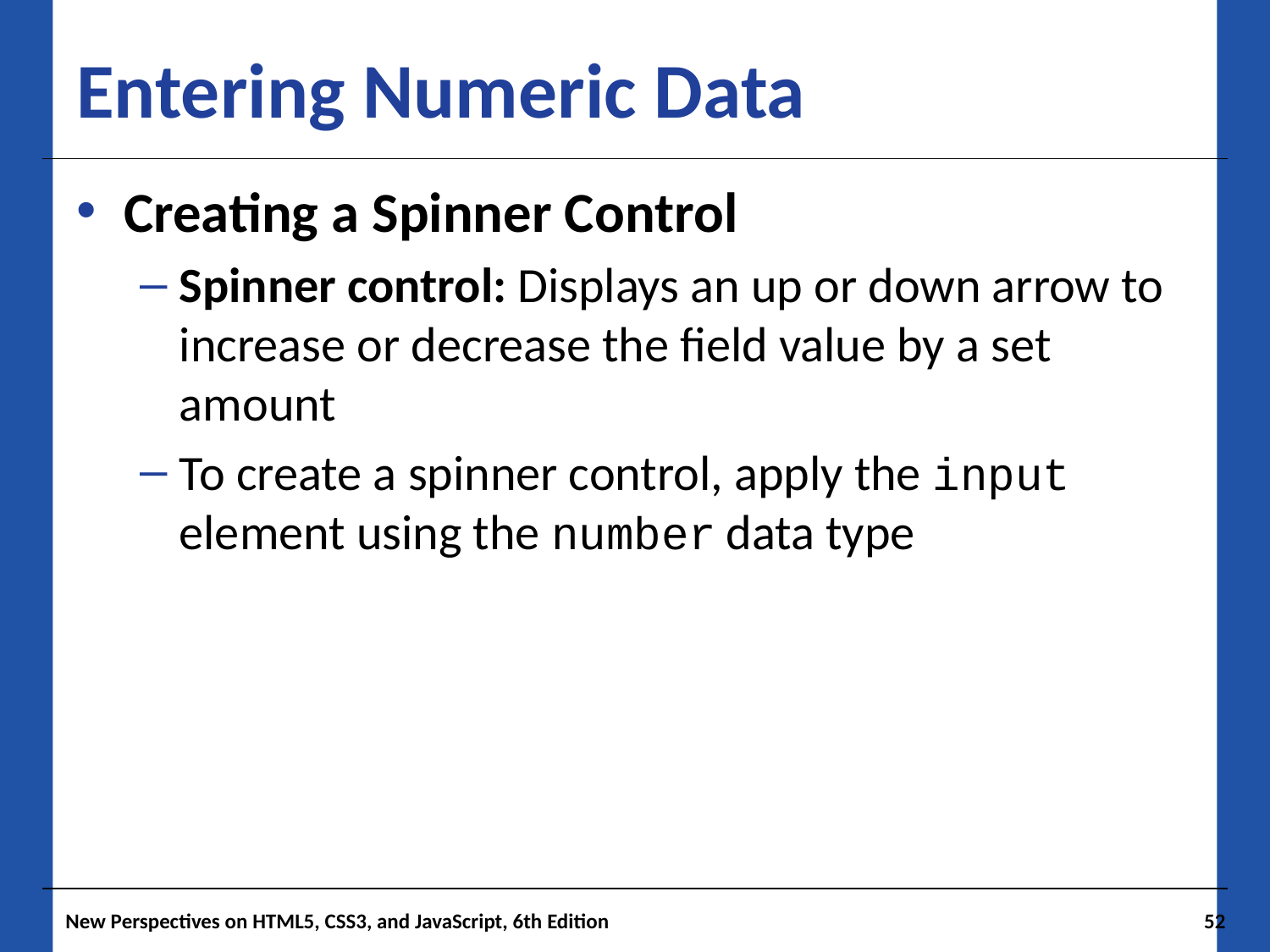

# Entering Numeric Data
Creating a Spinner Control
Spinner control: Displays an up or down arrow to increase or decrease the field value by a set amount
To create a spinner control, apply the input element using the number data type
New Perspectives on HTML5, CSS3, and JavaScript, 6th Edition
52